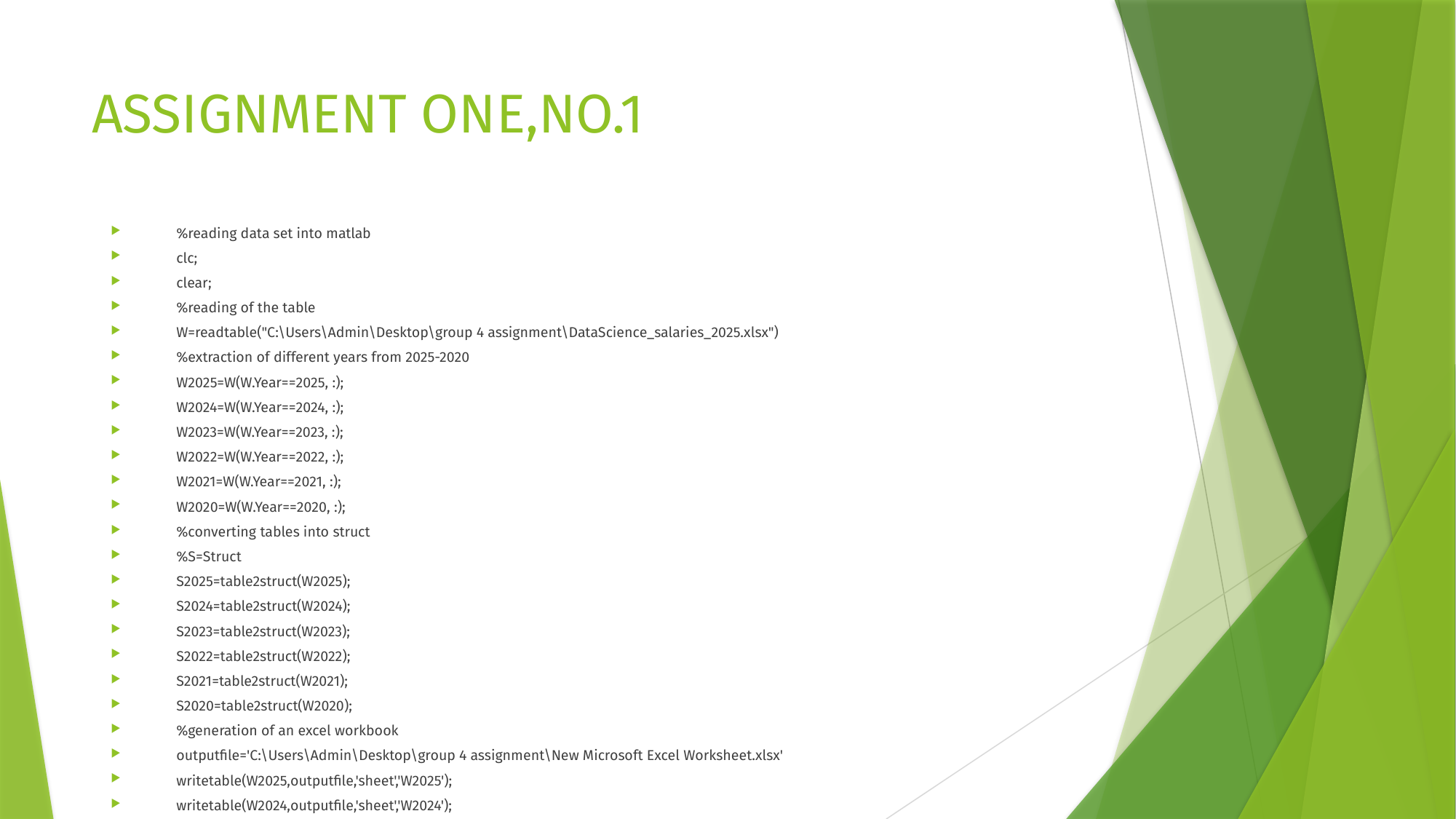

# ASSIGNMENT ONE,NO.1
%reading data set into matlab
clc;
clear;
%reading of the table
W=readtable("C:\Users\Admin\Desktop\group 4 assignment\DataScience_salaries_2025.xlsx")
%extraction of different years from 2025-2020
W2025=W(W.Year==2025, :);
W2024=W(W.Year==2024, :);
W2023=W(W.Year==2023, :);
W2022=W(W.Year==2022, :);
W2021=W(W.Year==2021, :);
W2020=W(W.Year==2020, :);
%converting tables into struct
%S=Struct
S2025=table2struct(W2025);
S2024=table2struct(W2024);
S2023=table2struct(W2023);
S2022=table2struct(W2022);
S2021=table2struct(W2021);
S2020=table2struct(W2020);
%generation of an excel workbook
outputfile='C:\Users\Admin\Desktop\group 4 assignment\New Microsoft Excel Worksheet.xlsx'
writetable(W2025,outputfile,'sheet','W2025');
writetable(W2024,outputfile,'sheet','W2024');
writetable(W2023,outputfile,'sheet','W2023');
writetable(W2022,outputfile,'sheet','W2022');
writetable(W2021,outputfile,'sheet','W2021');
writetable(W2020,outputfile,'sheet','W2020');